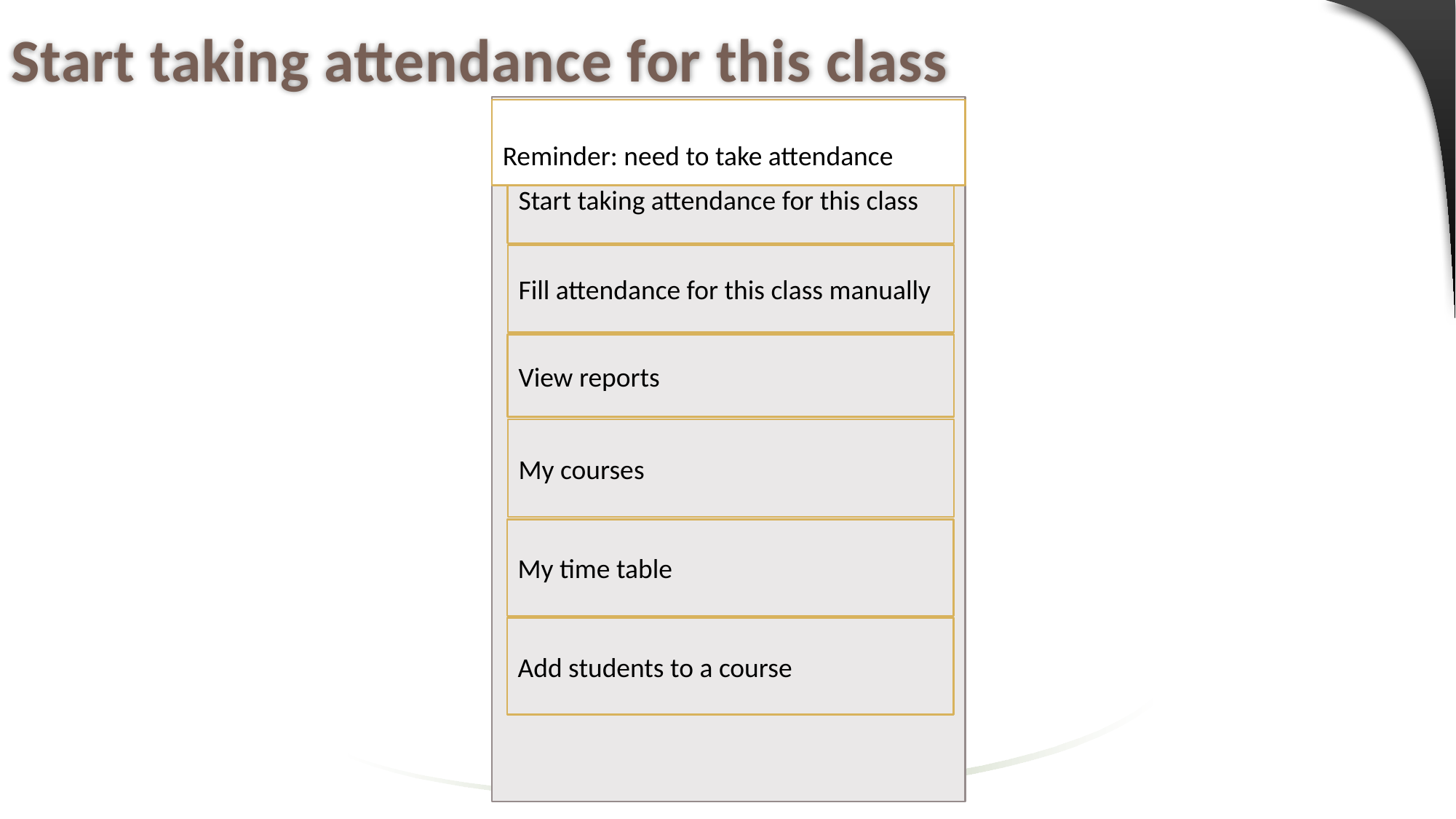

# Start taking attendance for this class

Reminder: need to take attendance
Start taking attendance for this class
Fill attendance for this class manually
View reports
My courses
My time table
Add students to a course